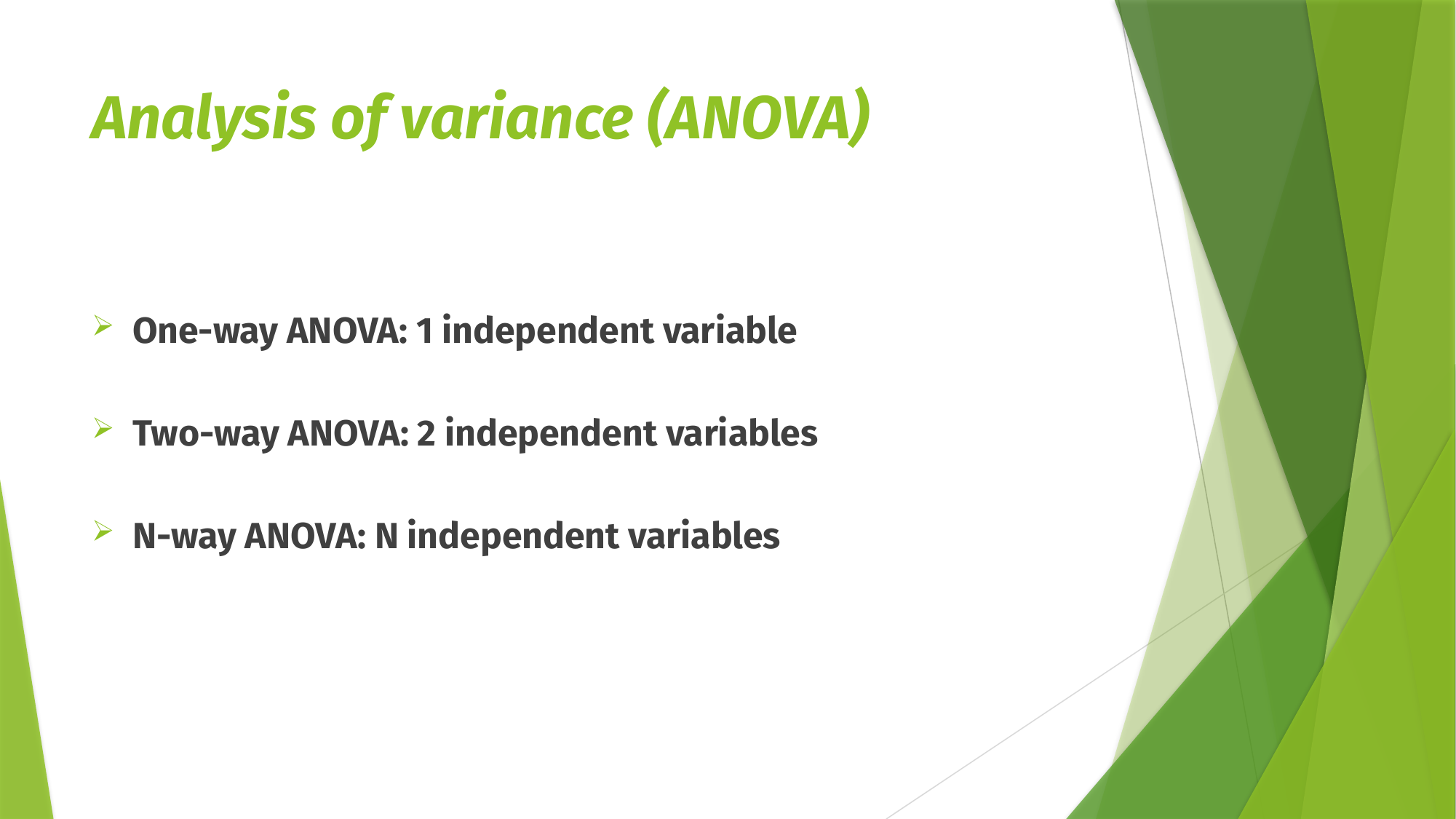

# Analysis of variance (ANOVA)
One-way ANOVA: 1 independent variable
Two-way ANOVA: 2 independent variables
N-way ANOVA: N independent variables